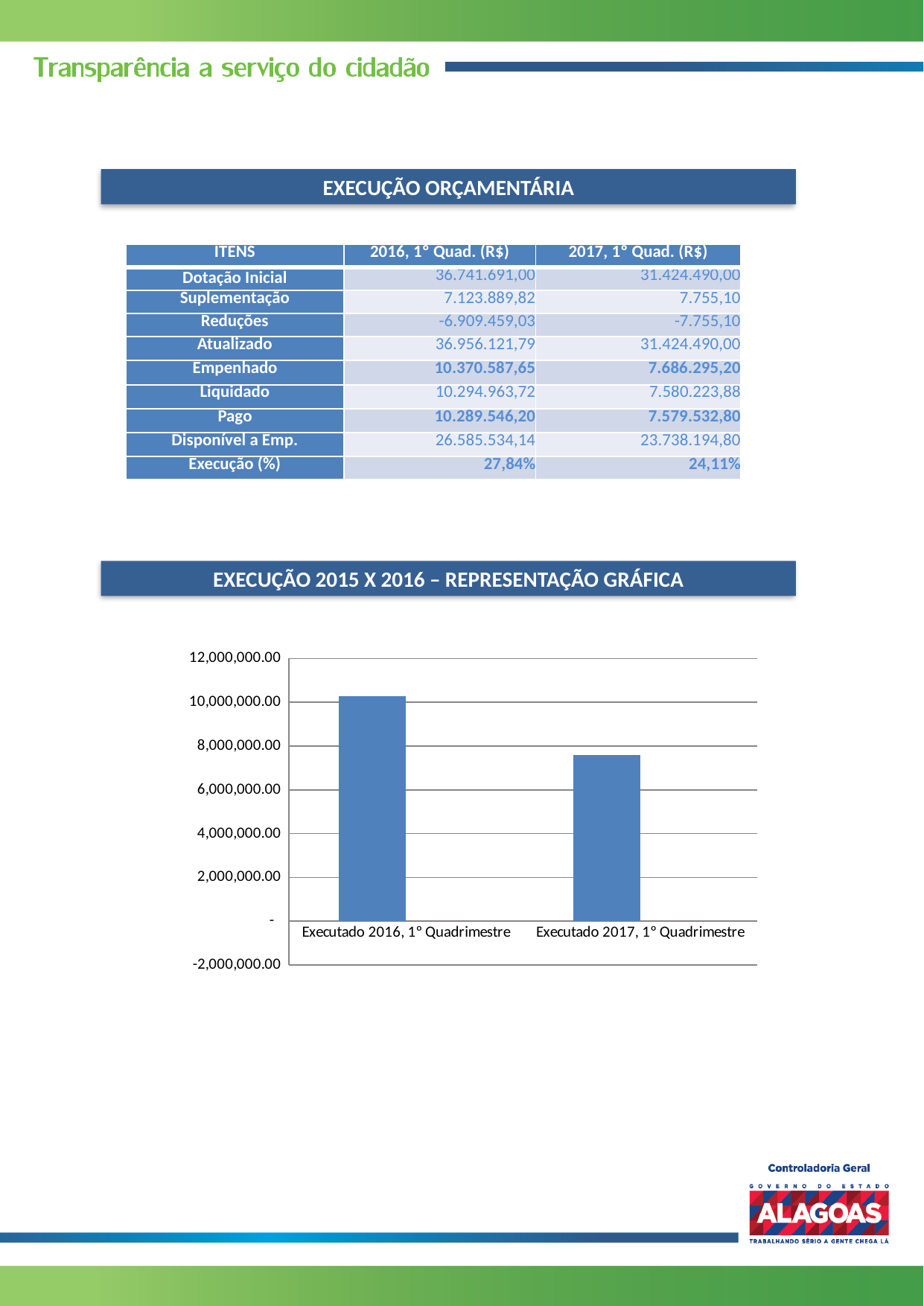

EXECUÇÃO ORÇAMENTÁRIA
| ITENS | 2016, 1º Quad. (R$) | 2017, 1º Quad. (R$) |
| --- | --- | --- |
| Dotação Inicial | 36.741.691,00 | 31.424.490,00 |
| Suplementação | 7.123.889,82 | 7.755,10 |
| Reduções | -6.909.459,03 | -7.755,10 |
| Atualizado | 36.956.121,79 | 31.424.490,00 |
| Empenhado | 10.370.587,65 | 7.686.295,20 |
| Liquidado | 10.294.963,72 | 7.580.223,88 |
| Pago | 10.289.546,20 | 7.579.532,80 |
| Disponível a Emp. | 26.585.534,14 | 23.738.194,80 |
| Execução (%) | 27,84% | 24,11% |
EXECUÇÃO 2015 X 2016 – REPRESENTAÇÃO GRÁFICA

### Chart

| Category | R$ | VARIAÇÃO |
|---|---|---|
| Executado 2016, 1º Quadrimestre | 10289546.199999994 | 0.0 |
| Executado 2017, 1º Quadrimestre | 7579532.880000001 | -26.337539744950064 |